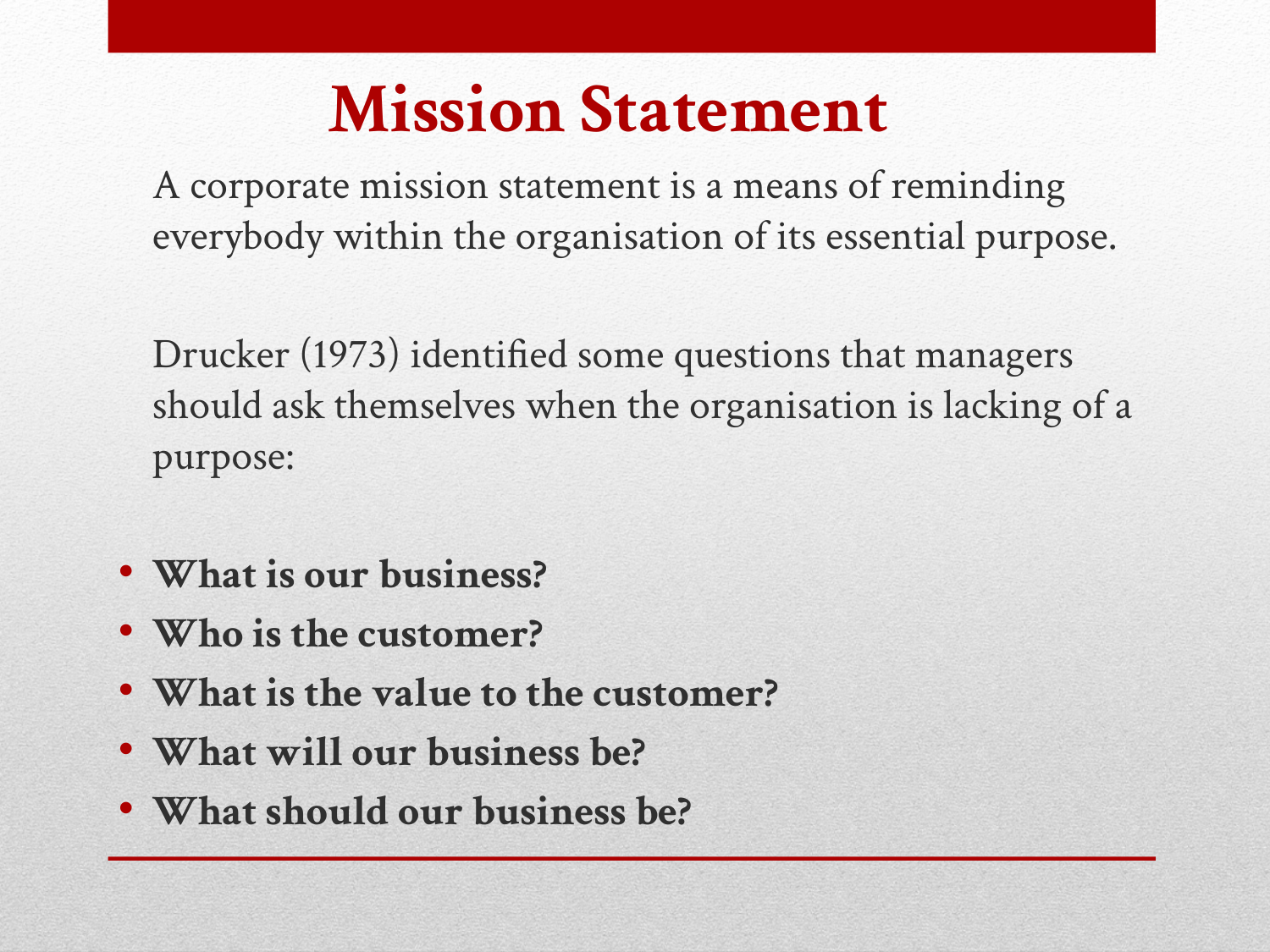

# Mission Statement
	A corporate mission statement is a means of reminding everybody within the organisation of its essential purpose.

	Drucker (1973) identified some questions that managers should ask themselves when the organisation is lacking of a purpose:

What is our business?
Who is the customer?
What is the value to the customer?
What will our business be?
What should our business be?